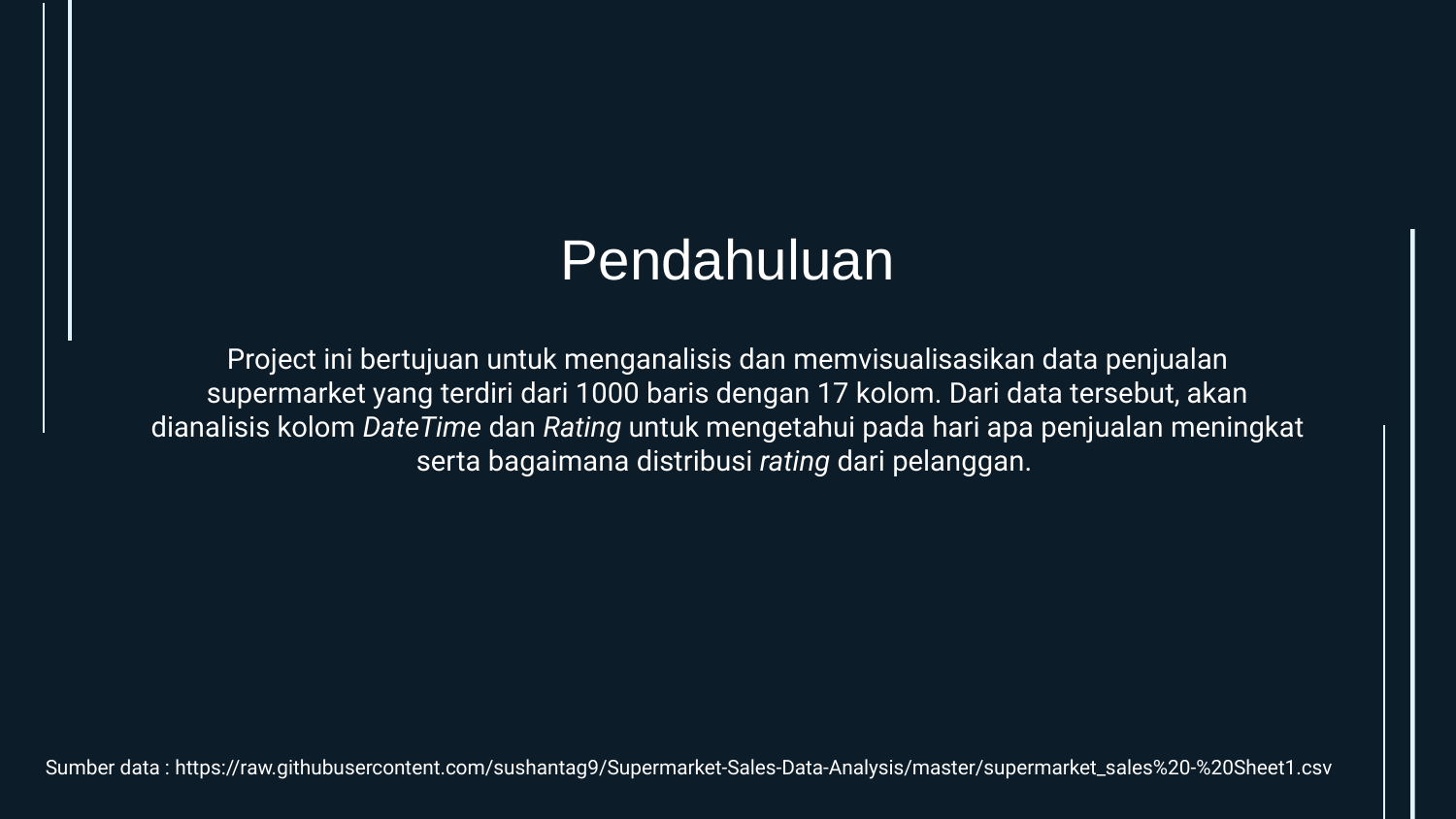

# Pendahuluan
Project ini bertujuan untuk menganalisis dan memvisualisasikan data penjualan supermarket yang terdiri dari 1000 baris dengan 17 kolom. Dari data tersebut, akan dianalisis kolom DateTime dan Rating untuk mengetahui pada hari apa penjualan meningkat serta bagaimana distribusi rating dari pelanggan.
Sumber data : https://raw.githubusercontent.com/sushantag9/Supermarket-Sales-Data-Analysis/master/supermarket_sales%20-%20Sheet1.csv